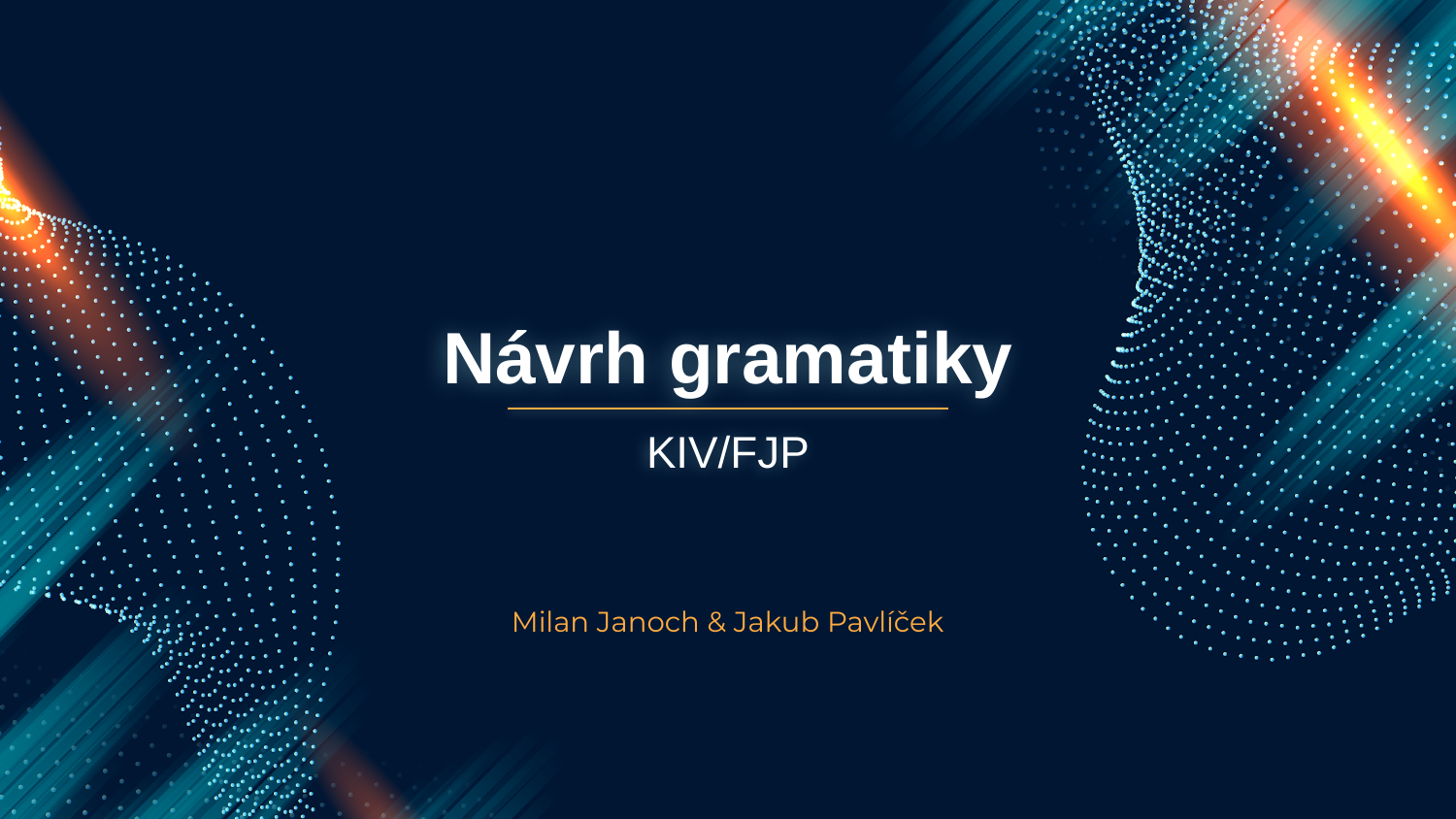

# Návrh gramatiky
KIV/FJP
Milan Janoch & Jakub Pavlíček